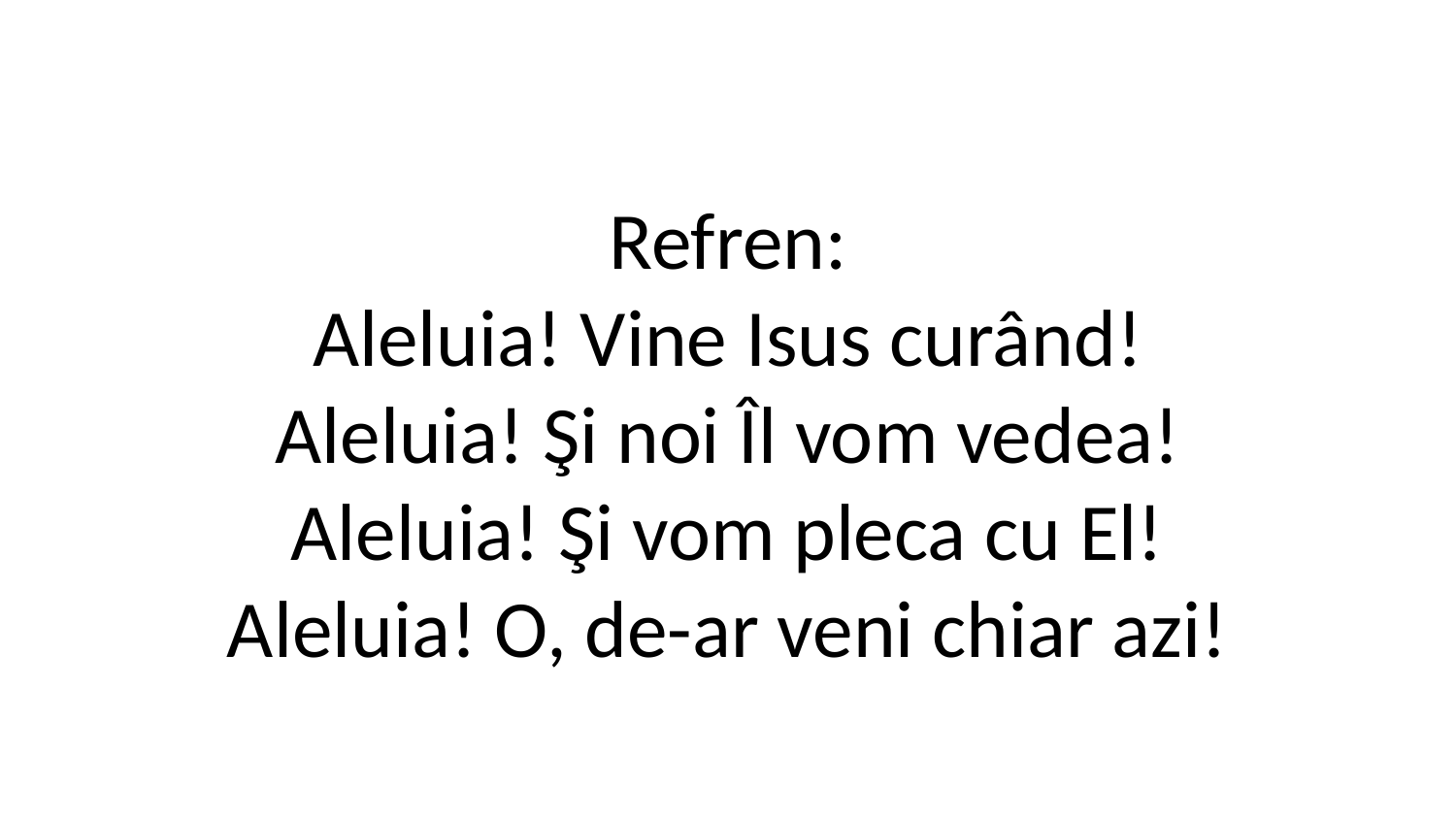

Refren:
Aleluia! Vine Isus curând!
Aleluia! Şi noi Îl vom vedea!
Aleluia! Şi vom pleca cu El!
Aleluia! O, de-ar veni chiar azi!